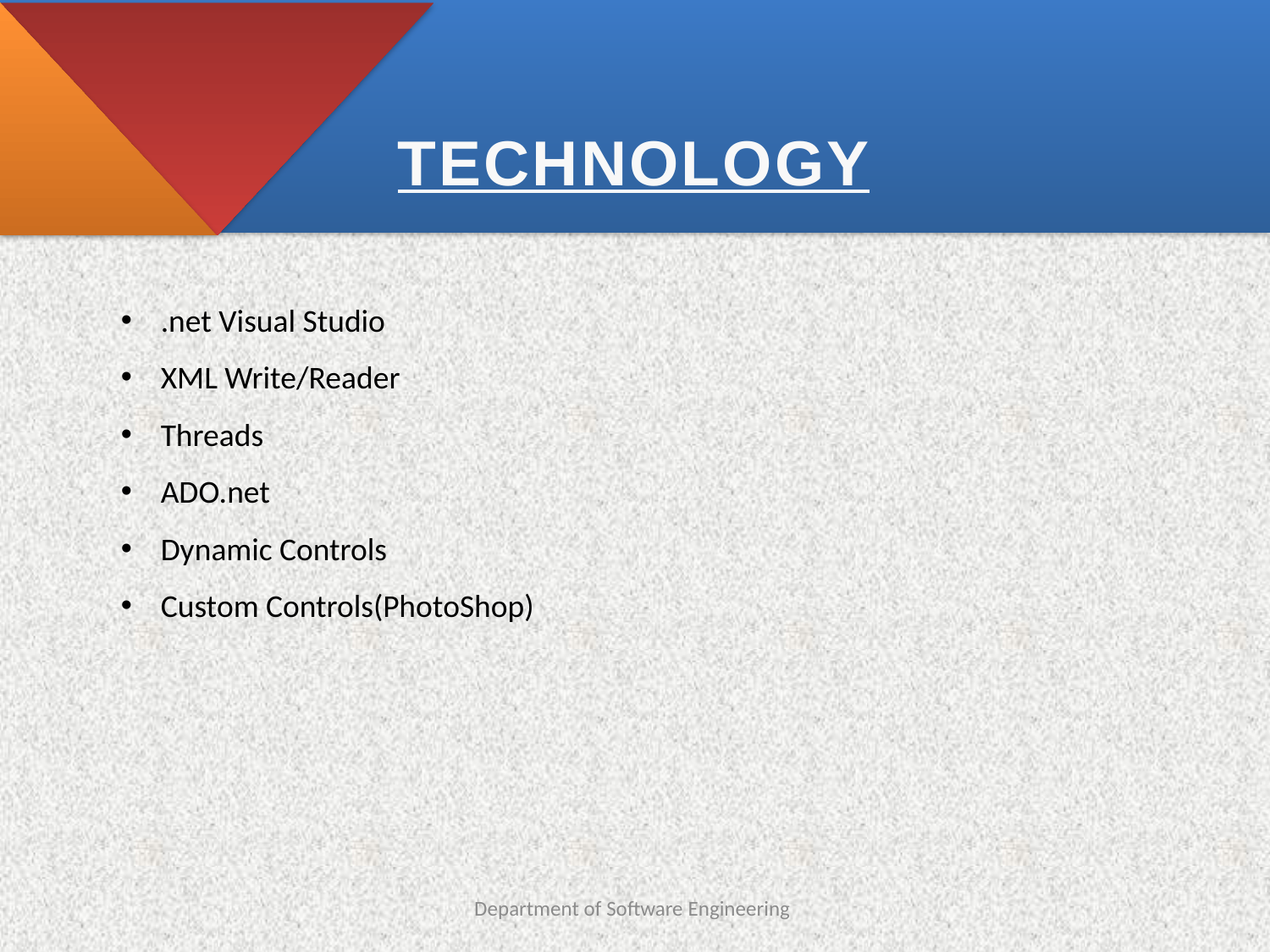

#
TECHNOLOGY
.net Visual Studio
XML Write/Reader
Threads
ADO.net
Dynamic Controls
Custom Controls(PhotoShop)

Department of Software Engineering
5